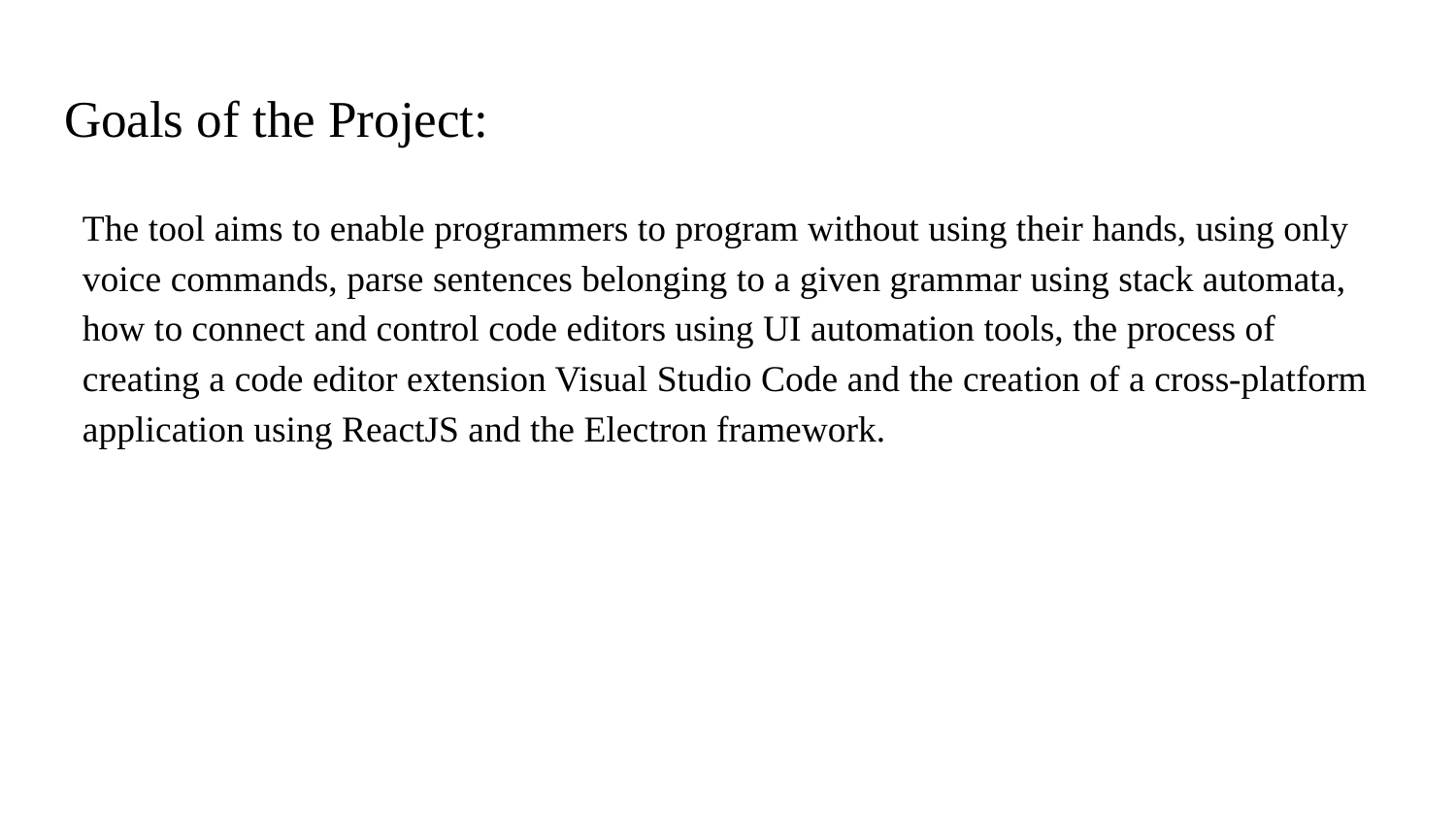

# Goals of the Project:
The tool aims to enable programmers to program without using their hands, using only voice commands, parse sentences belonging to a given grammar using stack automata, how to connect and control code editors using UI automation tools, the process of creating a code editor extension Visual Studio Code and the creation of a cross-platform application using ReactJS and the Electron framework.